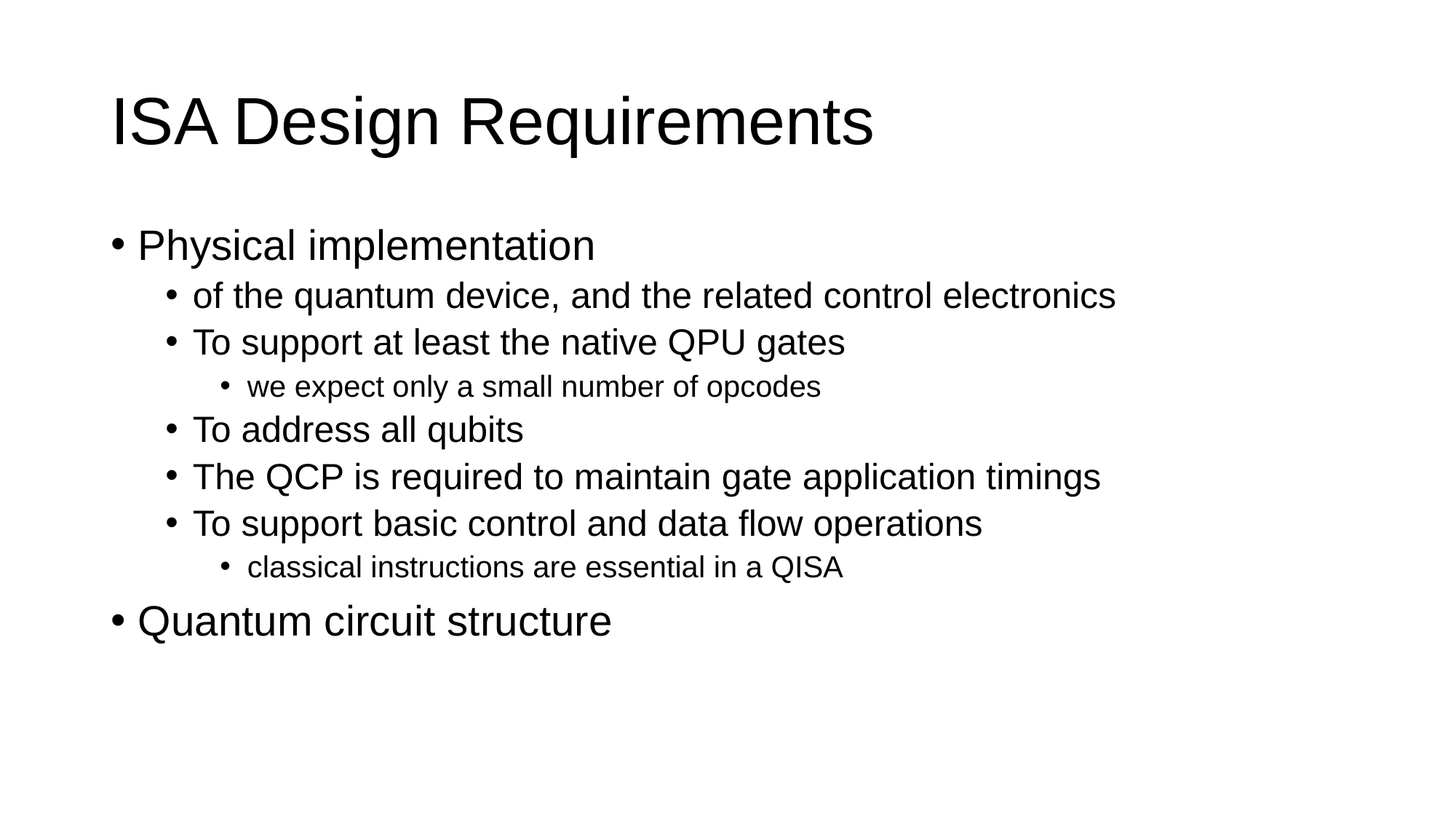

# ISA Design Requirements
Physical implementation
of the quantum device, and the related control electronics
To support at least the native QPU gates
we expect only a small number of opcodes
To address all qubits
The QCP is required to maintain gate application timings
To support basic control and data flow operations
classical instructions are essential in a QISA
Quantum circuit structure